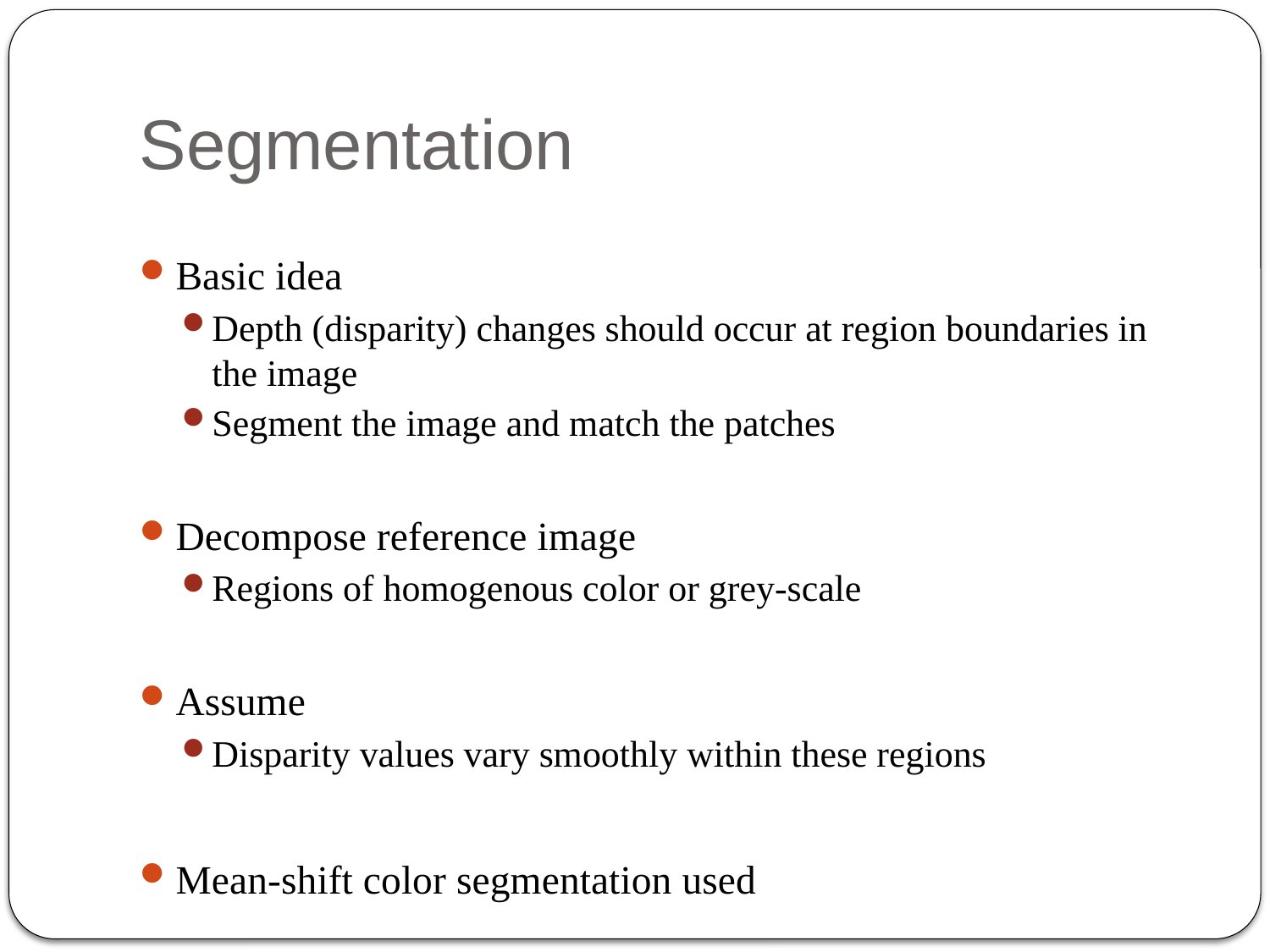

# Segmentation

Basic idea
Depth (disparity) changes should occur at region boundaries in the image
Segment the image and match the patches

Decompose reference image
Regions of homogenous color or grey-scale

Assume
Disparity values vary smoothly within these regions

Mean-shift color segmentation used